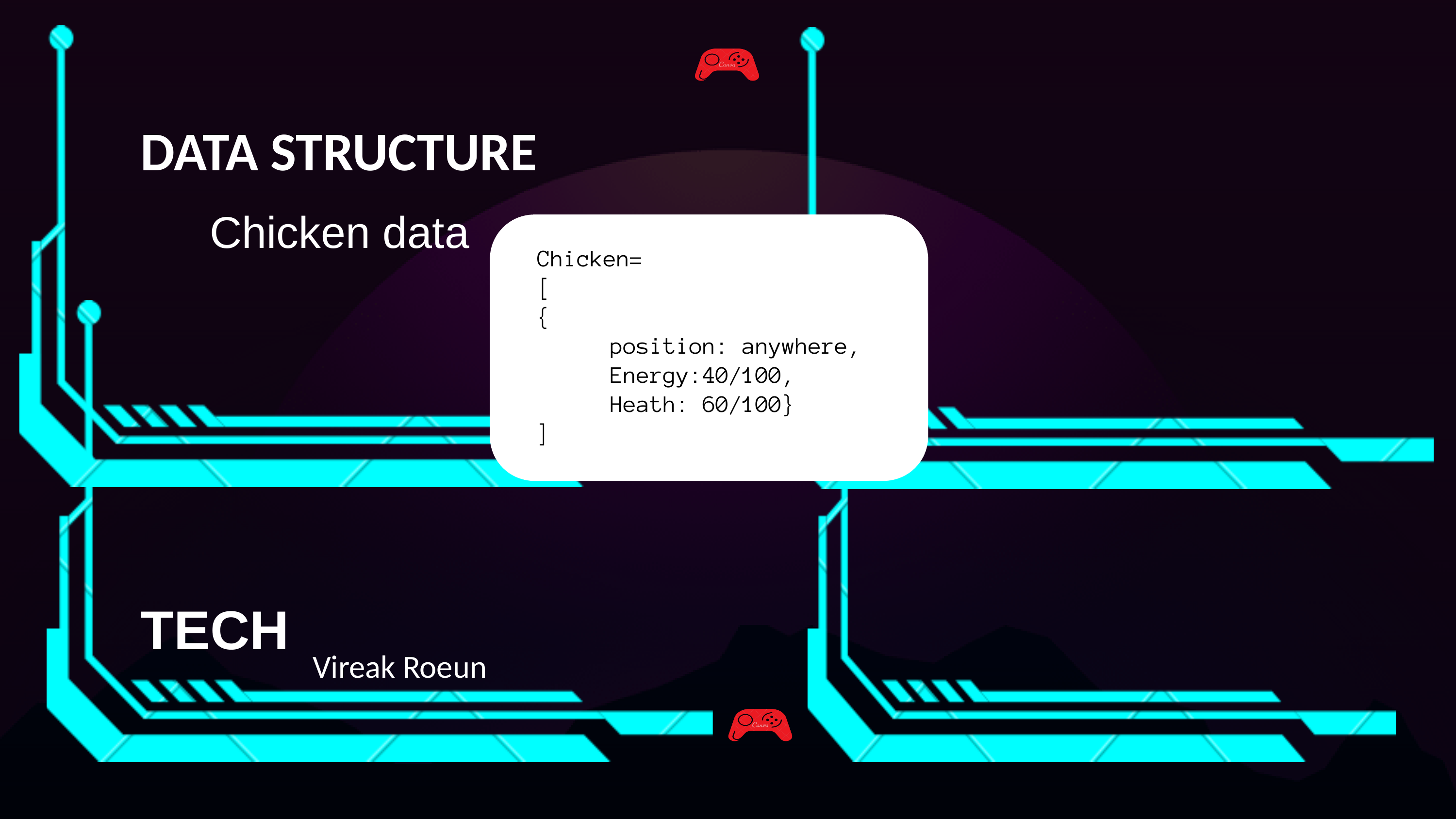

DATA STRUCTURE

Chicken data

Chicken=
[
{
	position: anywhere,
 	Energy:40/100,
    	Heath: 60/100}
]

TECH

Vireak Roeun